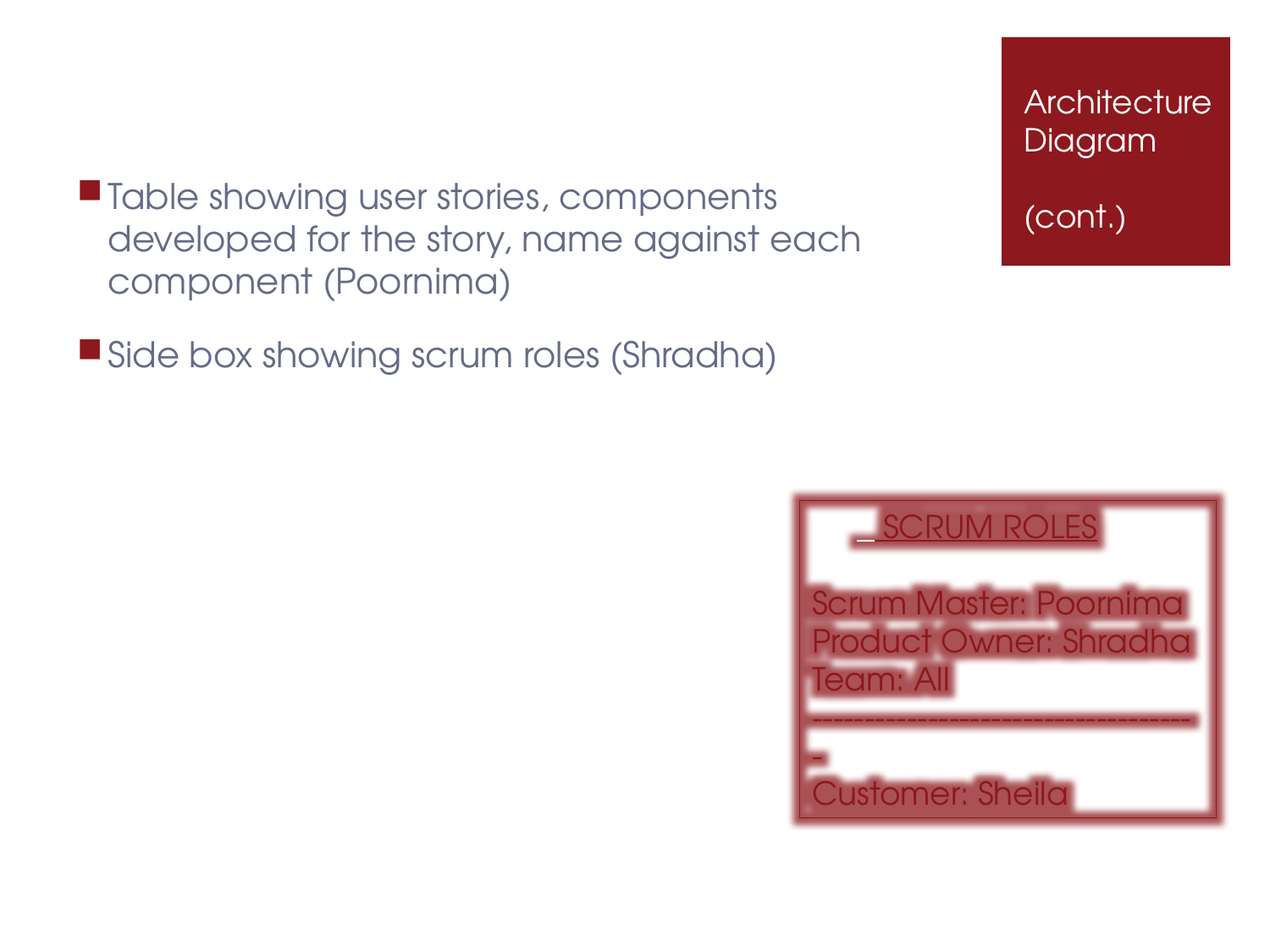

Architecture
Diagram

(cont.)
Table showing user stories, components developed for the story, name against each component (Poornima)
Side box showing scrum roles (Shradha)
        SCRUM ROLES

Scrum Master: Poornima
Product Owner: Shradha
Team: All
-------------------------------------
Customer: Sheila